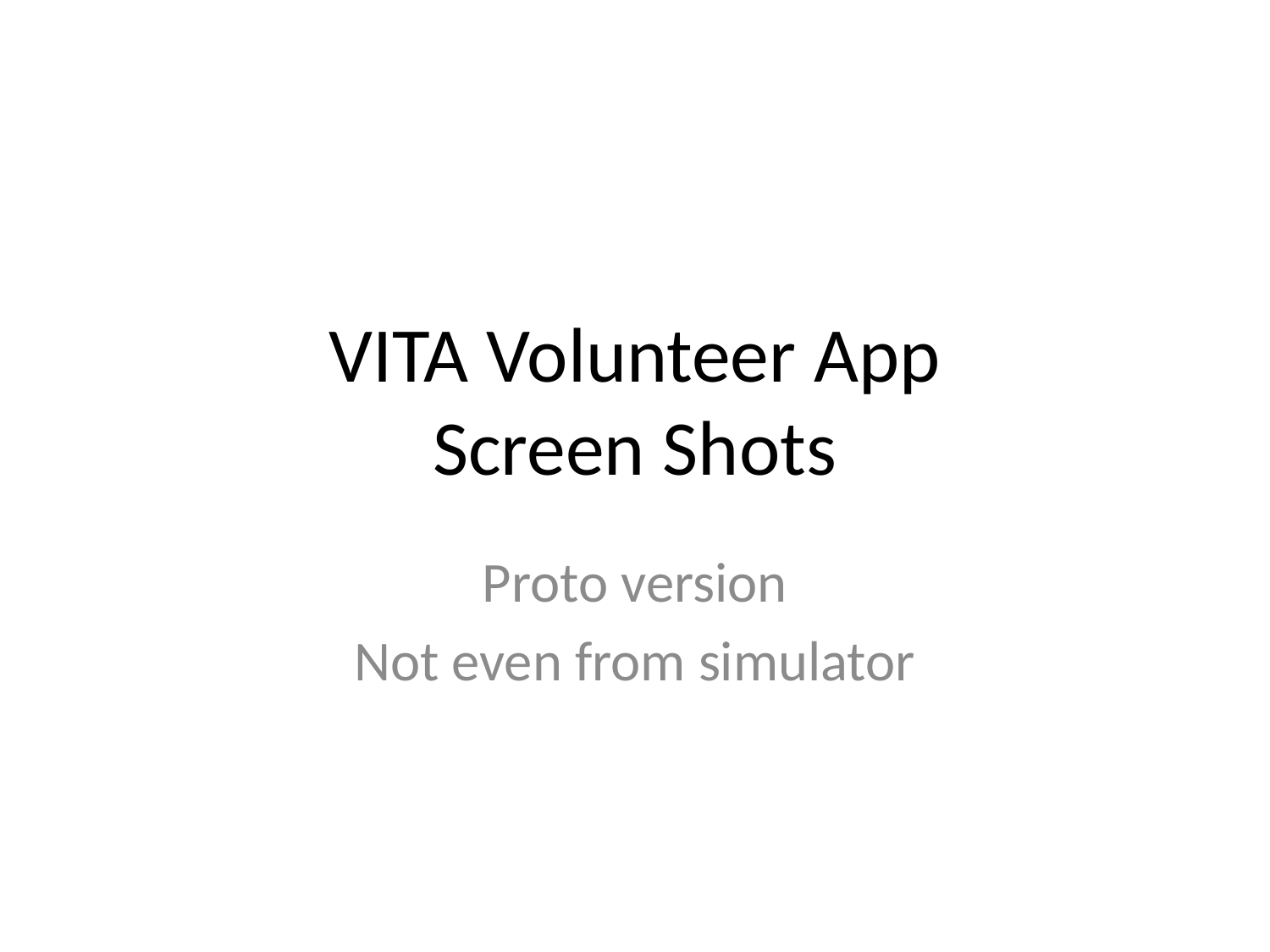

# VITA Volunteer App Screen Shots
Proto version
Not even from simulator